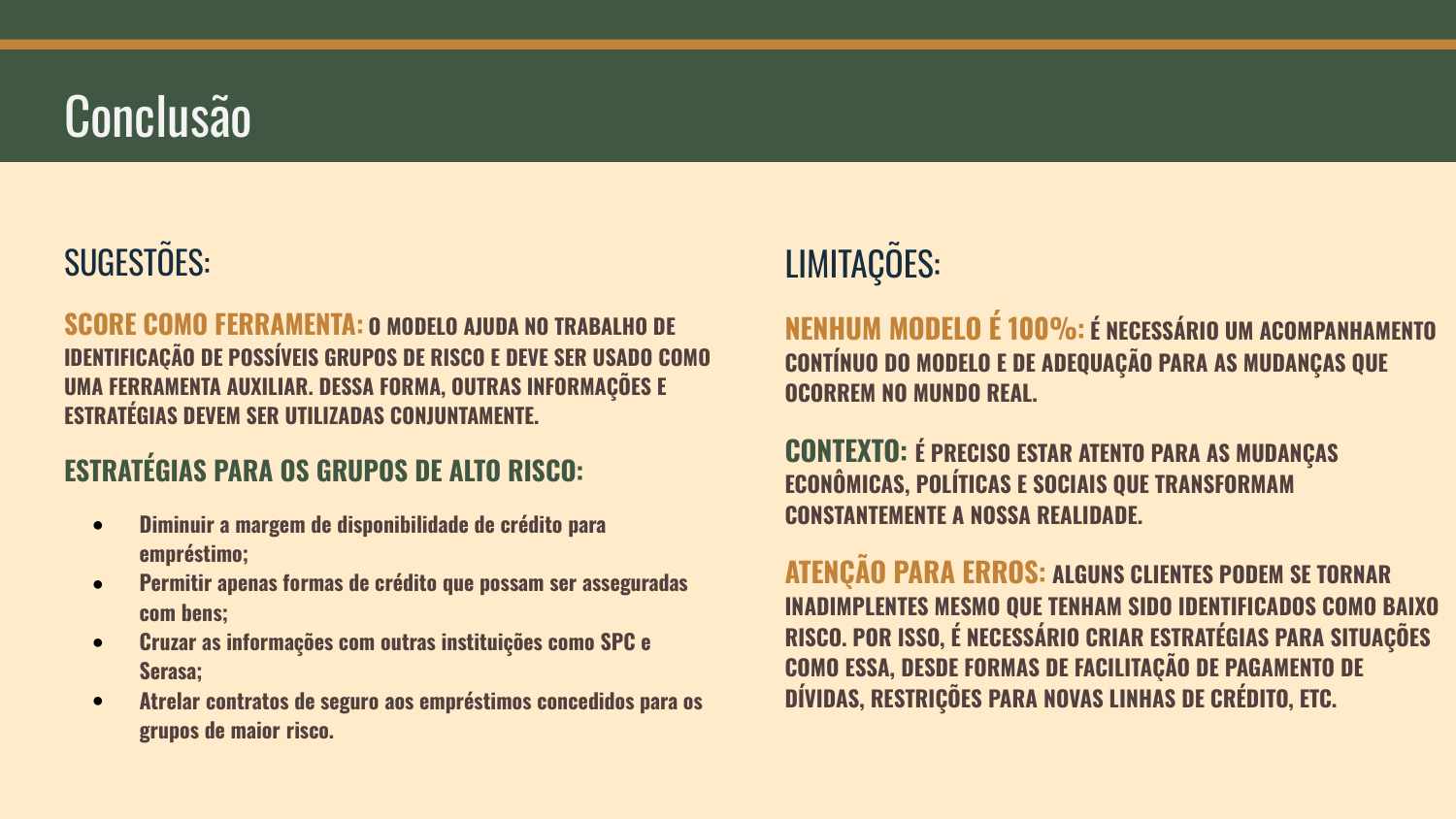

# Conclusão
SUGESTÕES:
SCORE COMO FERRAMENTA: O MODELO AJUDA NO TRABALHO DE IDENTIFICAÇÃO DE POSSÍVEIS GRUPOS DE RISCO E DEVE SER USADO COMO UMA FERRAMENTA AUXILIAR. DESSA FORMA, OUTRAS INFORMAÇÕES E ESTRATÉGIAS DEVEM SER UTILIZADAS CONJUNTAMENTE.
ESTRATÉGIAS PARA OS GRUPOS DE ALTO RISCO:
Diminuir a margem de disponibilidade de crédito para empréstimo;
Permitir apenas formas de crédito que possam ser asseguradas com bens;
Cruzar as informações com outras instituições como SPC e Serasa;
Atrelar contratos de seguro aos empréstimos concedidos para os grupos de maior risco.

LIMITAÇÕES:
NENHUM MODELO É 100%: É NECESSÁRIO UM ACOMPANHAMENTO CONTÍNUO DO MODELO E DE ADEQUAÇÃO PARA AS MUDANÇAS QUE OCORREM NO MUNDO REAL.
CONTEXTO: É PRECISO ESTAR ATENTO PARA AS MUDANÇAS ECONÔMICAS, POLÍTICAS E SOCIAIS QUE TRANSFORMAM CONSTANTEMENTE A NOSSA REALIDADE.
ATENÇÃO PARA ERROS: ALGUNS CLIENTES PODEM SE TORNAR INADIMPLENTES MESMO QUE TENHAM SIDO IDENTIFICADOS COMO BAIXO RISCO. POR ISSO, É NECESSÁRIO CRIAR ESTRATÉGIAS PARA SITUAÇÕES COMO ESSA, DESDE FORMAS DE FACILITAÇÃO DE PAGAMENTO DE DÍVIDAS, RESTRIÇÕES PARA NOVAS LINHAS DE CRÉDITO, ETC.